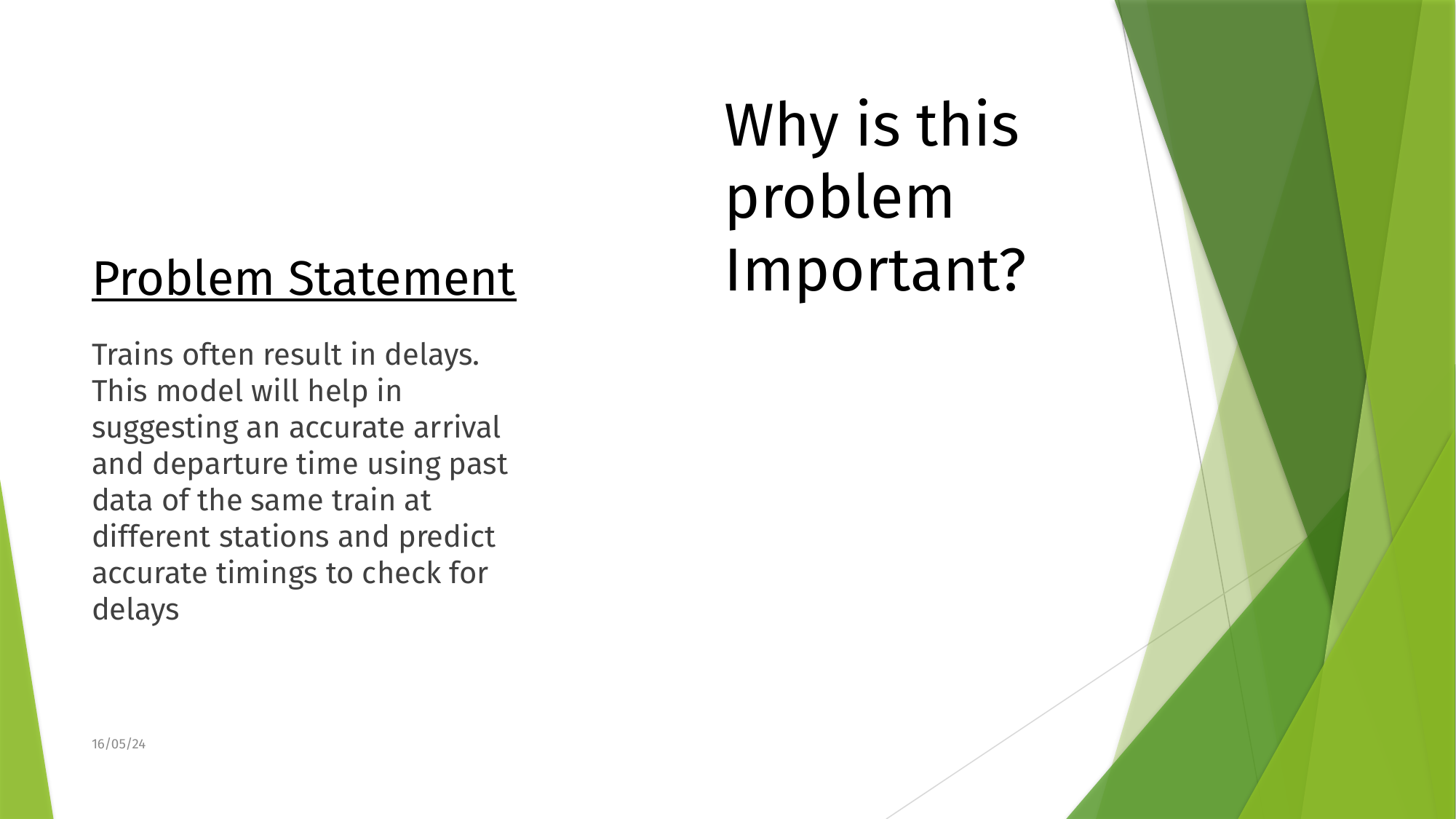

Why is this problem Important?
# Problem Statement
Trains often result in delays. This model will help in suggesting an accurate arrival and departure time using past data of the same train at different stations and predict accurate timings to check for delays
16/05/24